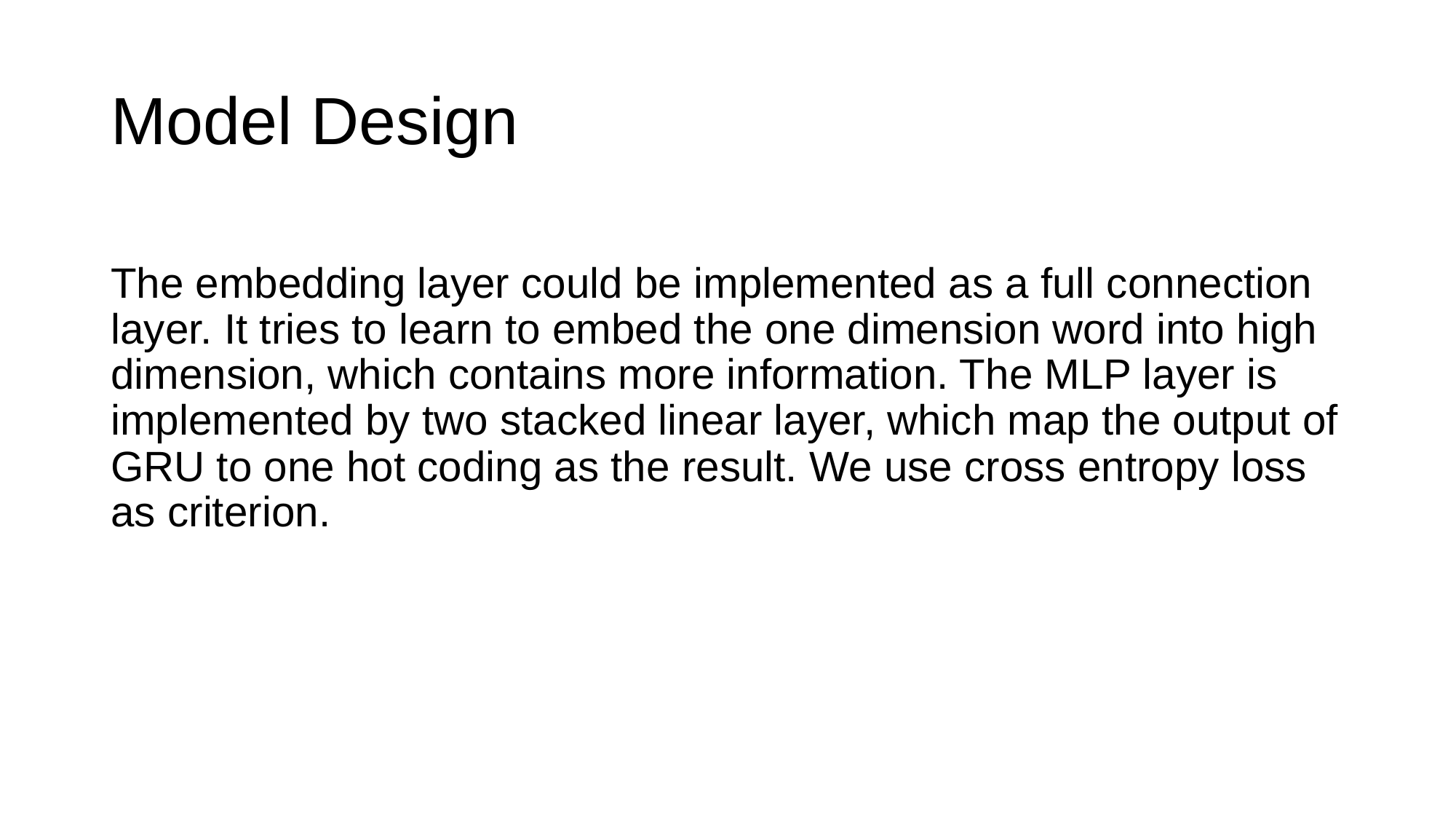

# Model Design
The embedding layer could be implemented as a full connection layer. It tries to learn to embed the one dimension word into high dimension, which contains more information. The MLP layer is implemented by two stacked linear layer, which map the output of GRU to one hot coding as the result. We use cross entropy loss as criterion.